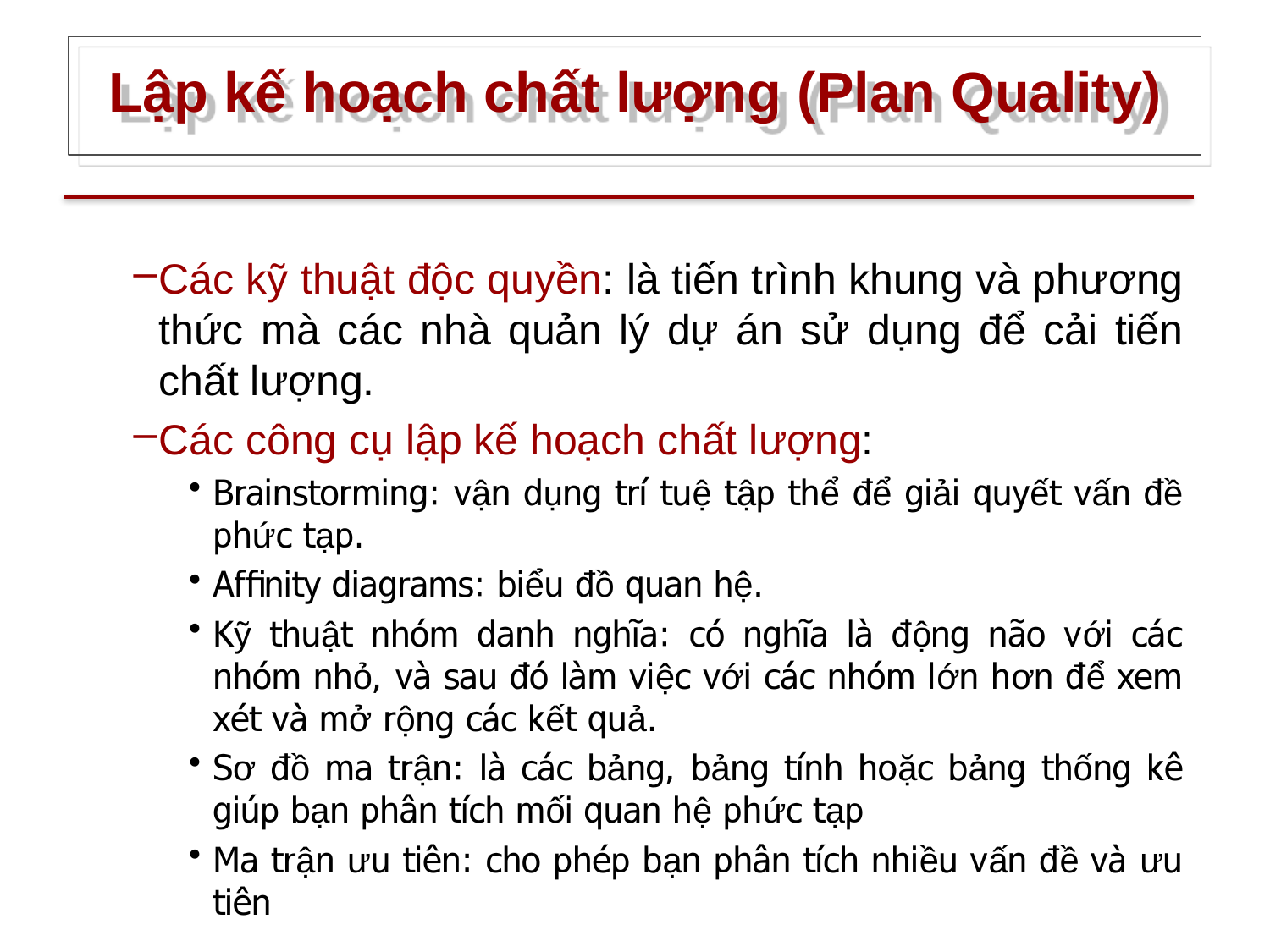

# Lập kế hoạch chất lượng (Plan Quality)
Các kỹ thuật độc quyền: là tiến trình khung và phương thức mà các nhà quản lý dự án sử dụng để cải tiến chất lượng.
Các công cụ lập kế hoạch chất lượng:
Brainstorming: vận dụng trí tuệ tập thể để giải quyết vấn đề phức tạp.
Affinity diagrams: biểu đồ quan hệ.
Kỹ thuật nhóm danh nghĩa: có nghĩa là động não với các nhóm nhỏ, và sau đó làm việc với các nhóm lớn hơn để xem xét và mở rộng các kết quả.
Sơ đồ ma trận: là các bảng, bảng tính hoặc bảng thống kê giúp bạn phân tích mối quan hệ phức tạp
Ma trận ưu tiên: cho phép bạn phân tích nhiều vấn đề và ưu tiên